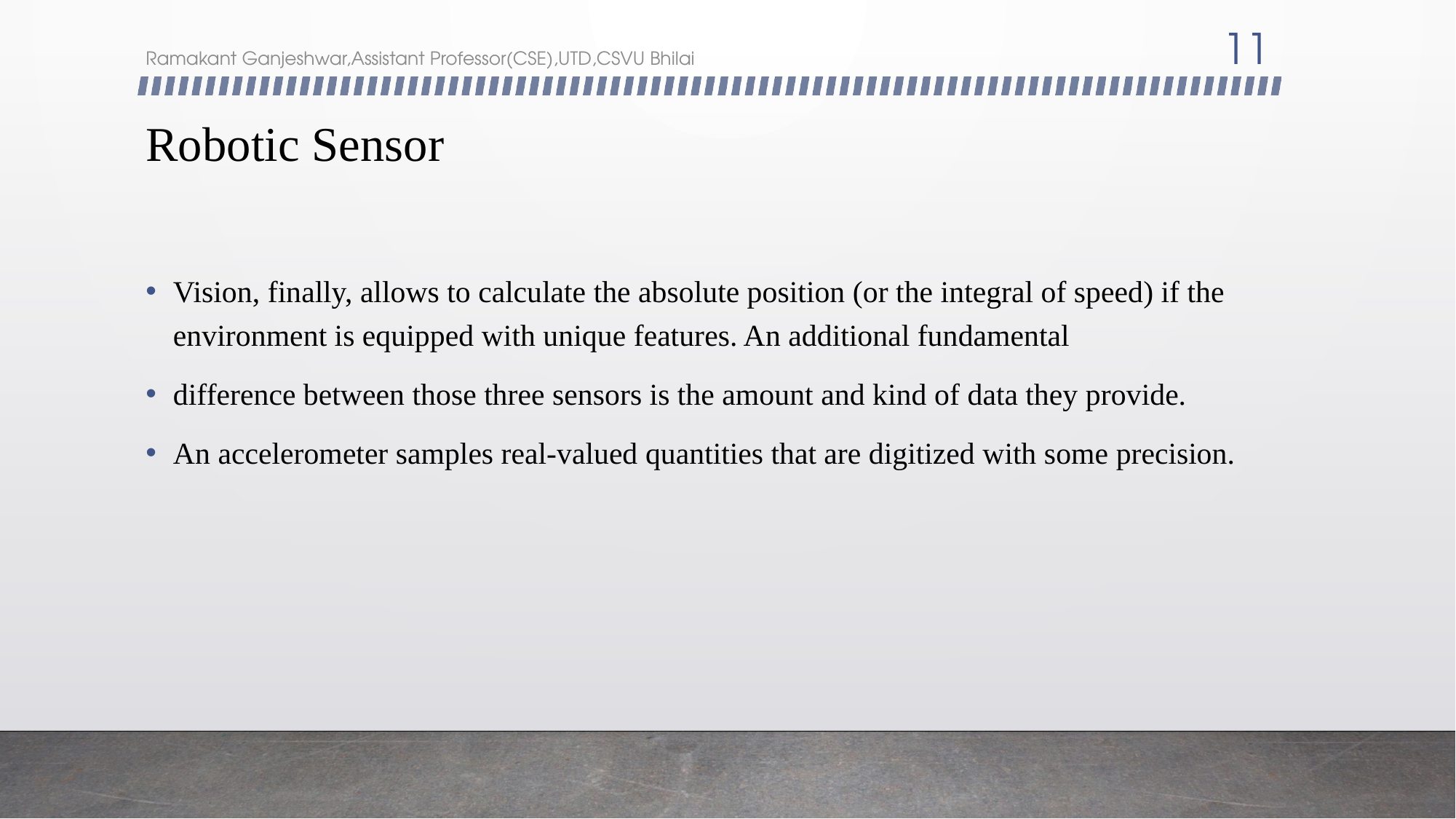

11
Ramakant Ganjeshwar,Assistant Professor(CSE),UTD,CSVU Bhilai
# Robotic Sensor
Vision, finally, allows to calculate the absolute position (or the integral of speed) if the environment is equipped with unique features. An additional fundamental
difference between those three sensors is the amount and kind of data they provide.
An accelerometer samples real-valued quantities that are digitized with some precision.